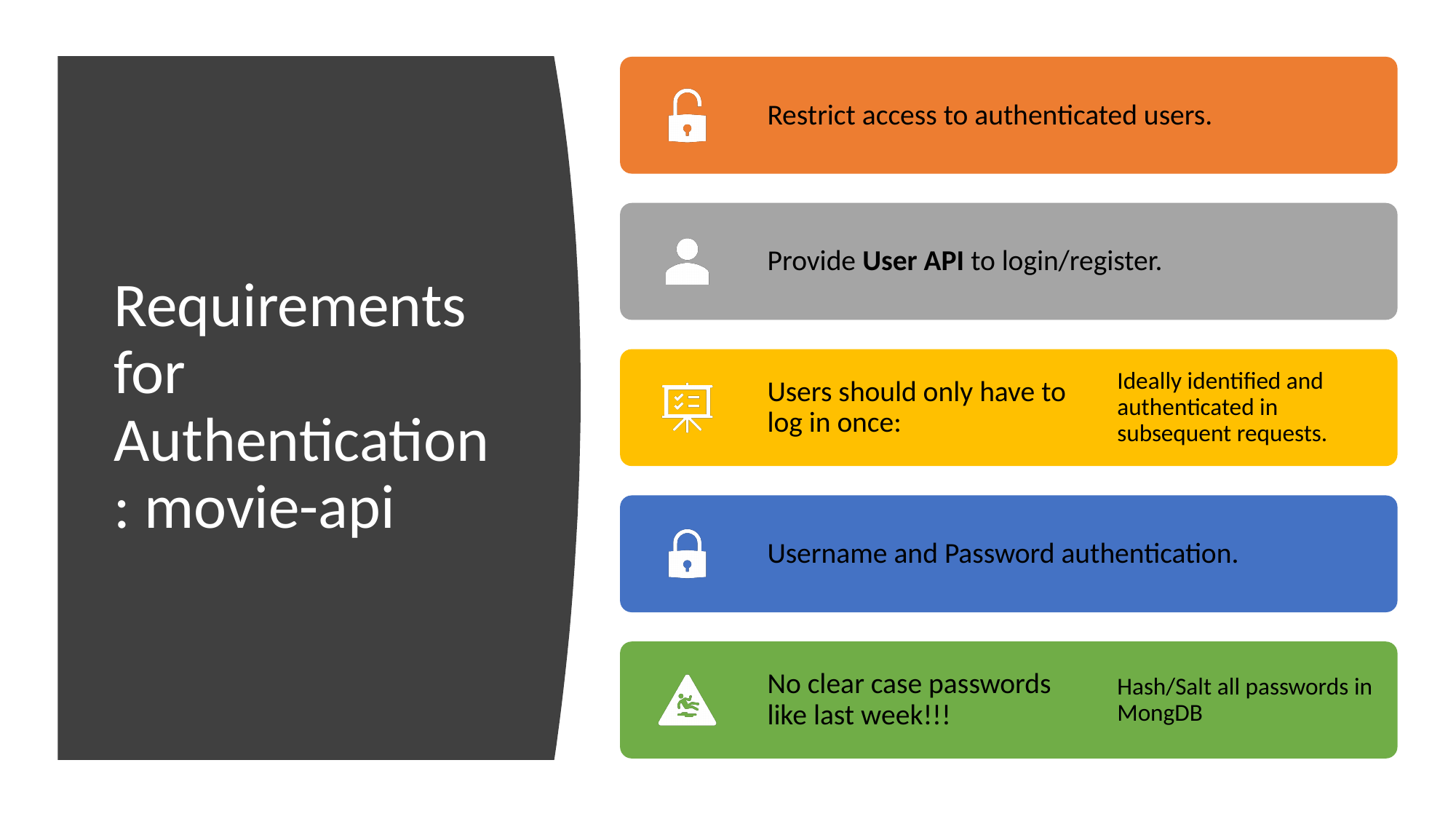

Restrict access to authenticated users.
Provide User API to login/register.
Users should only have to log in once:
Ideally identified and authenticated in subsequent requests.
Username and Password authentication.
No clear case passwords like last week!!!
Hash/Salt all passwords in MongDB

# Requirements for Authentication: movie-api